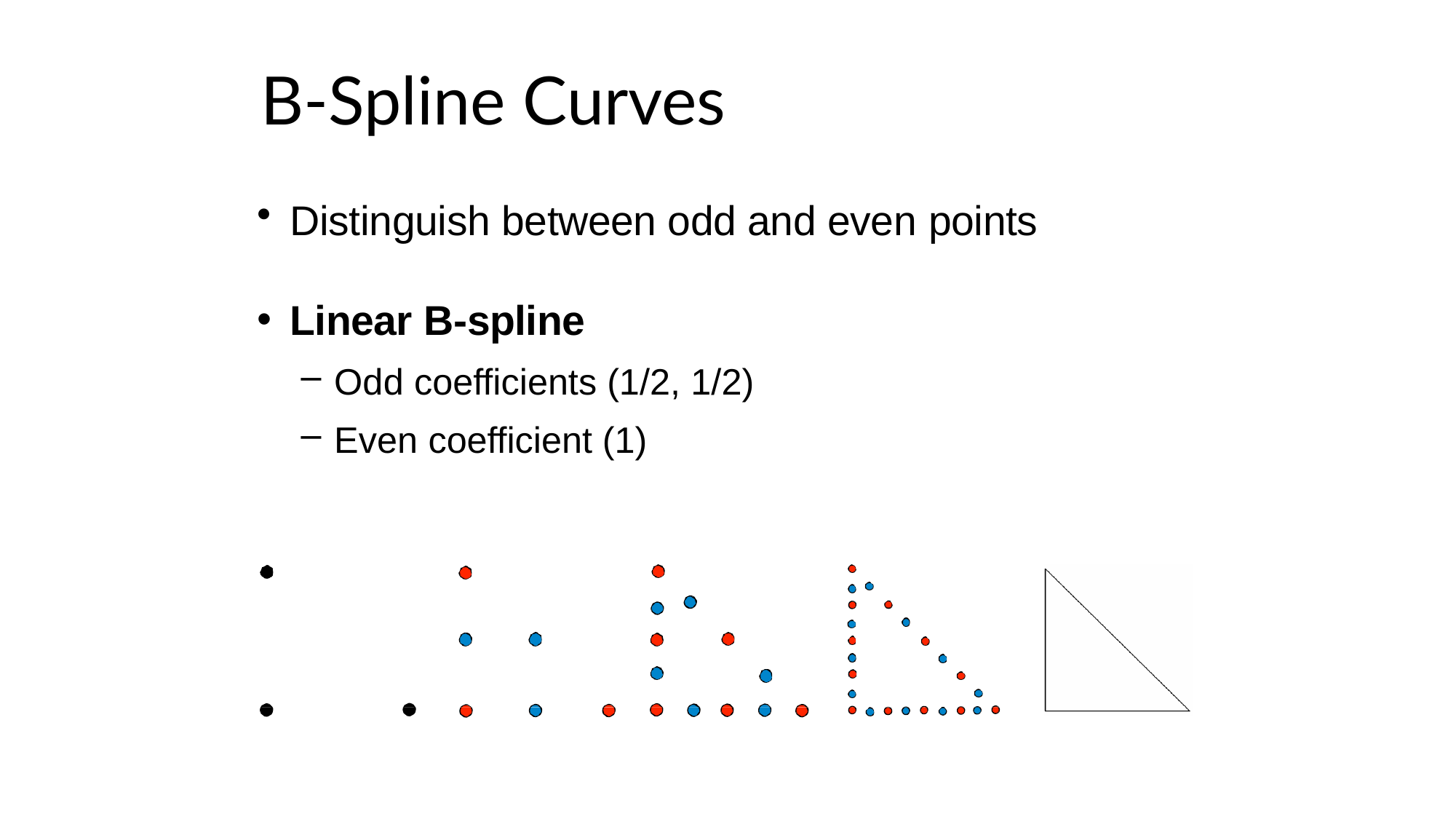

# B-Spline Curves
Distinguish between odd and even points

Linear B-spline
Odd coefficients (1/2, 1/2)
Even coefficient (1)

39